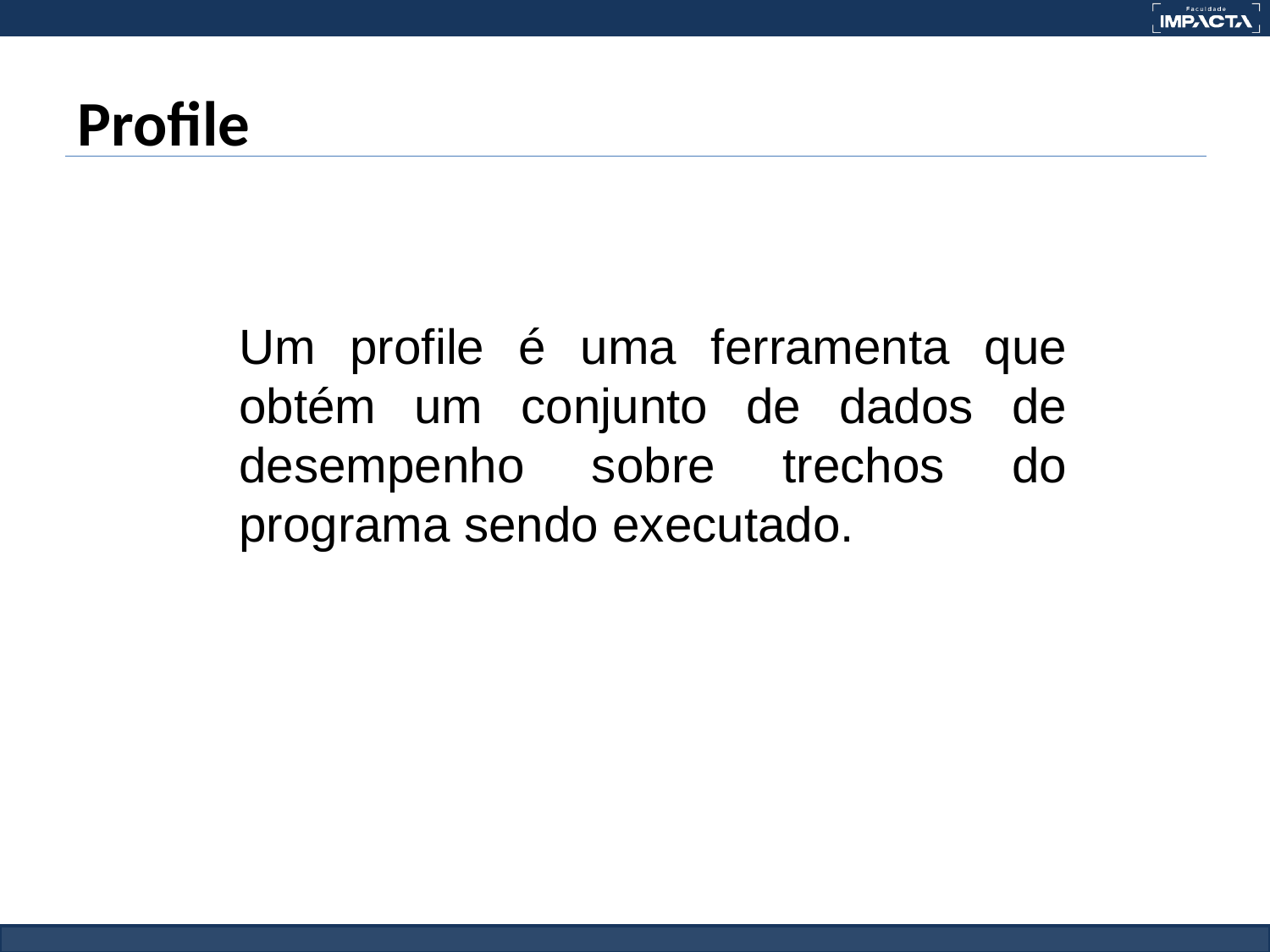

# Profile
Um profile é uma ferramenta que obtém um conjunto de dados de desempenho sobre trechos do programa sendo executado.